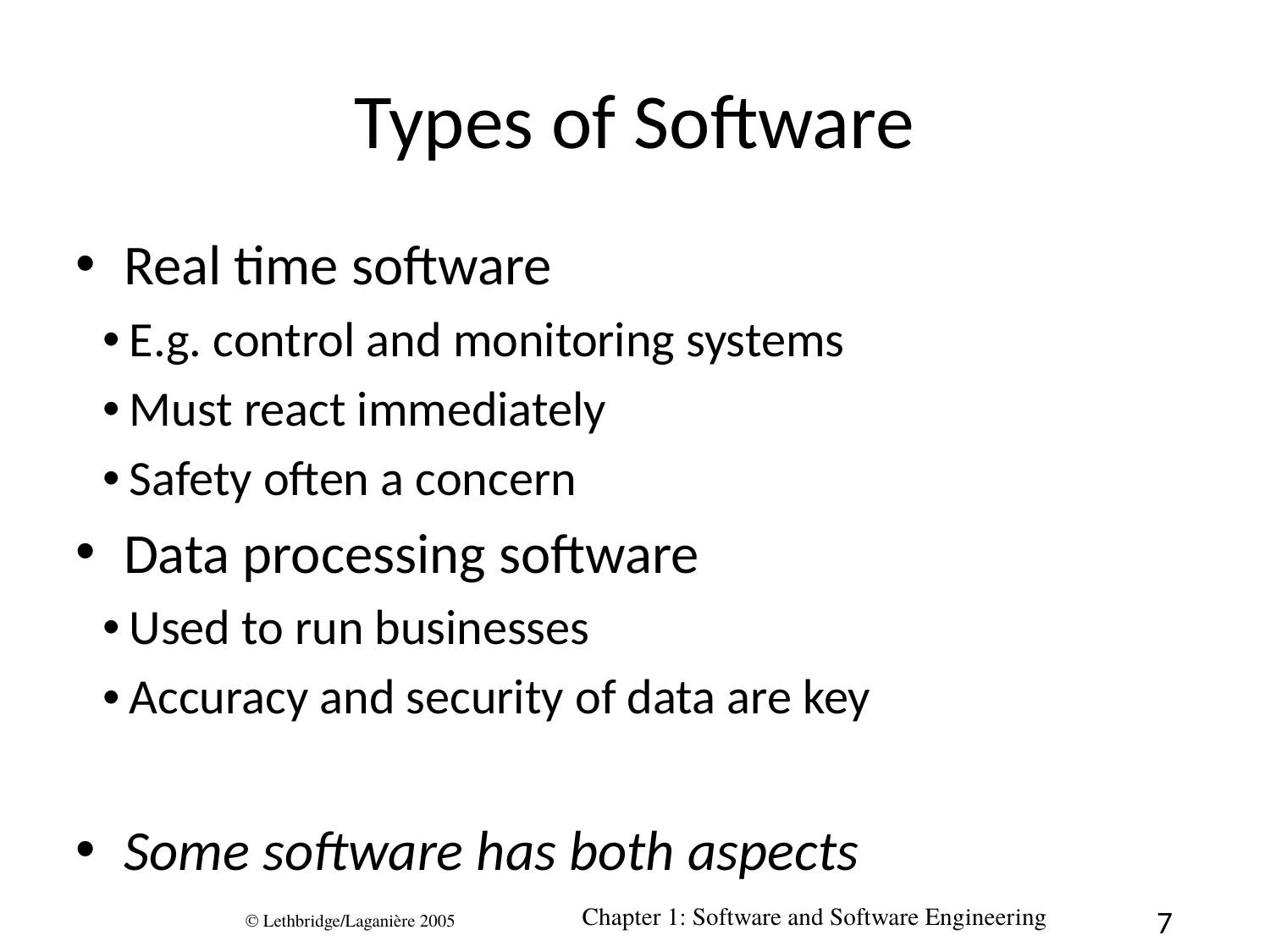

Types of Software
Real time software
E.g. control and monitoring systems
Must react immediately
Safety often a concern
Data processing software
Used to run businesses
Accuracy and security of data are key

Some software has both aspects
Chapter 1: Software and Software Engineering
7
© Lethbridge/Laganière 2005